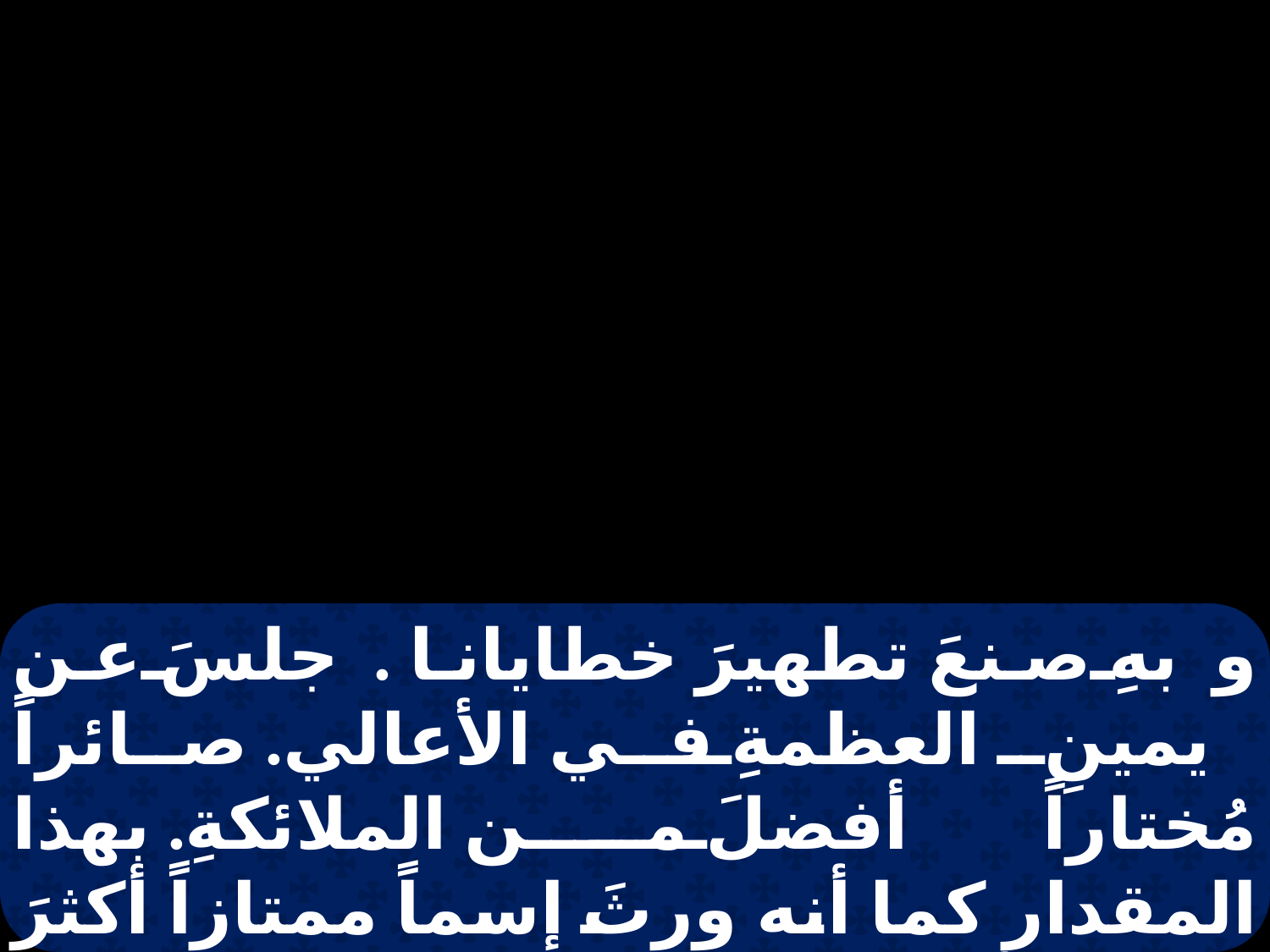

و بهِ صنعَ تطهيرَ خطايانا . جلسَ عن يمينِ العظمةِ في الأعالي. صائراً مُختاراً أفضلَ من الملائكةِ. بهذا المقدارِ كما أنه ورثَ إسماً ممتازاً أكثرَ منهم. لأنه لِمَنْ من الملائكةِ قال قط أنتَ إبني وأنا اليومَ وَلدتك.